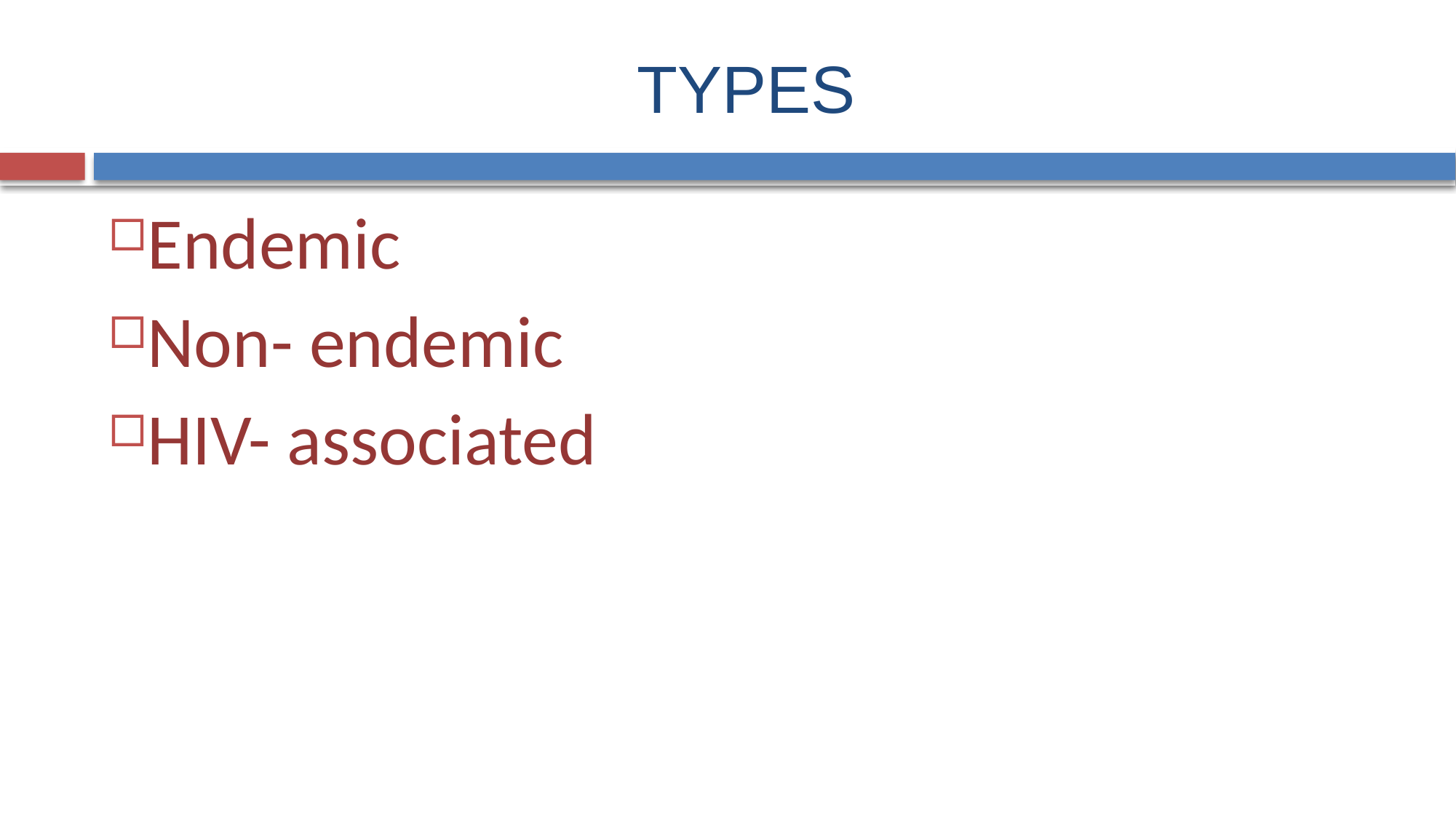

# TYPES
Endemic
Non- endemic
HIV- associated